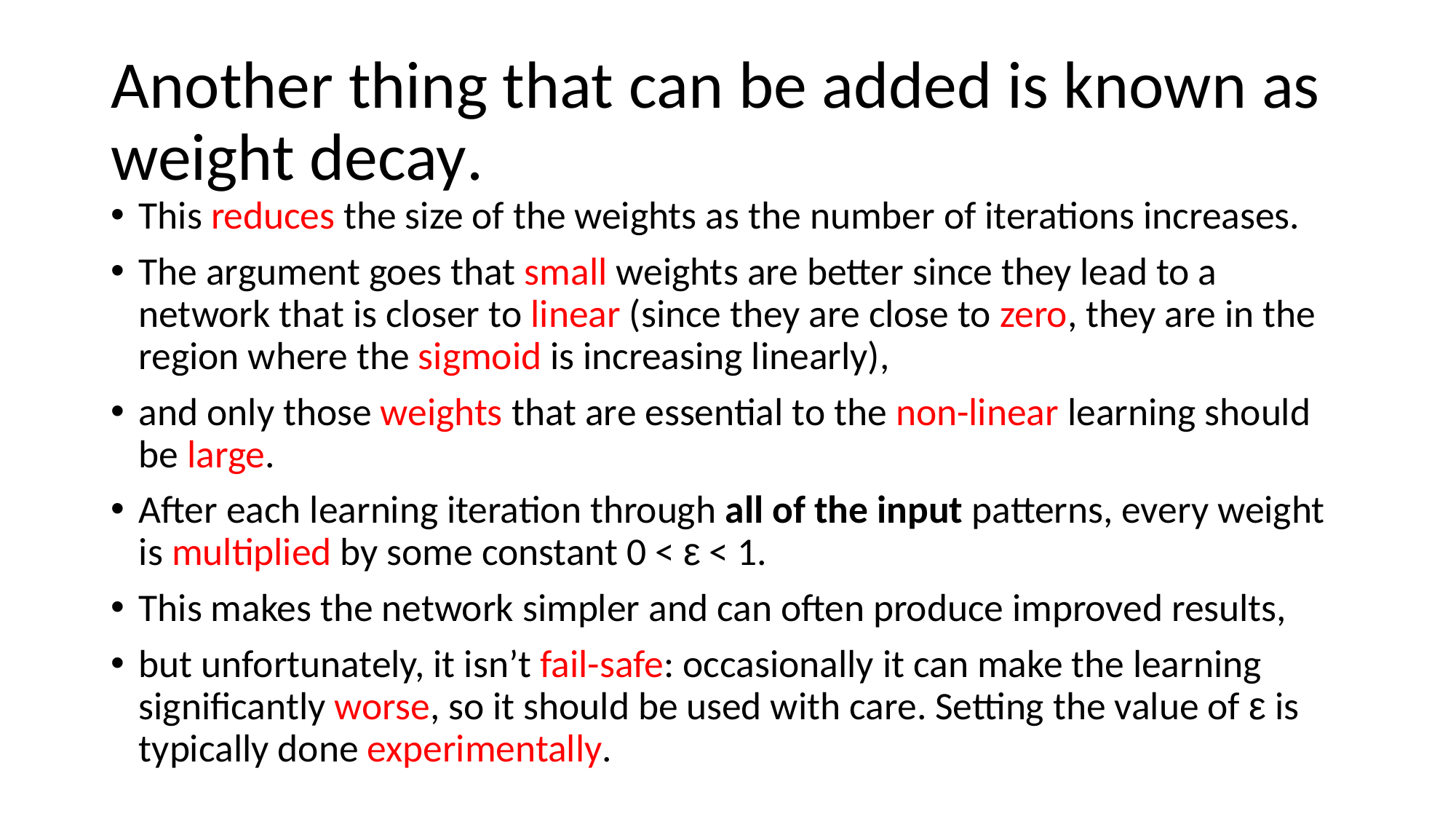

# Another thing that can be added is known as weight decay.
This reduces the size of the weights as the number of iterations increases.
The argument goes that small weights are better since they lead to a network that is closer to linear (since they are close to zero, they are in the region where the sigmoid is increasing linearly),
and only those weights that are essential to the non-linear learning should be large.
After each learning iteration through all of the input patterns, every weight is multiplied by some constant 0 < ε < 1.
This makes the network simpler and can often produce improved results,
but unfortunately, it isn’t fail-safe: occasionally it can make the learning significantly worse, so it should be used with care. Setting the value of ε is typically done experimentally.